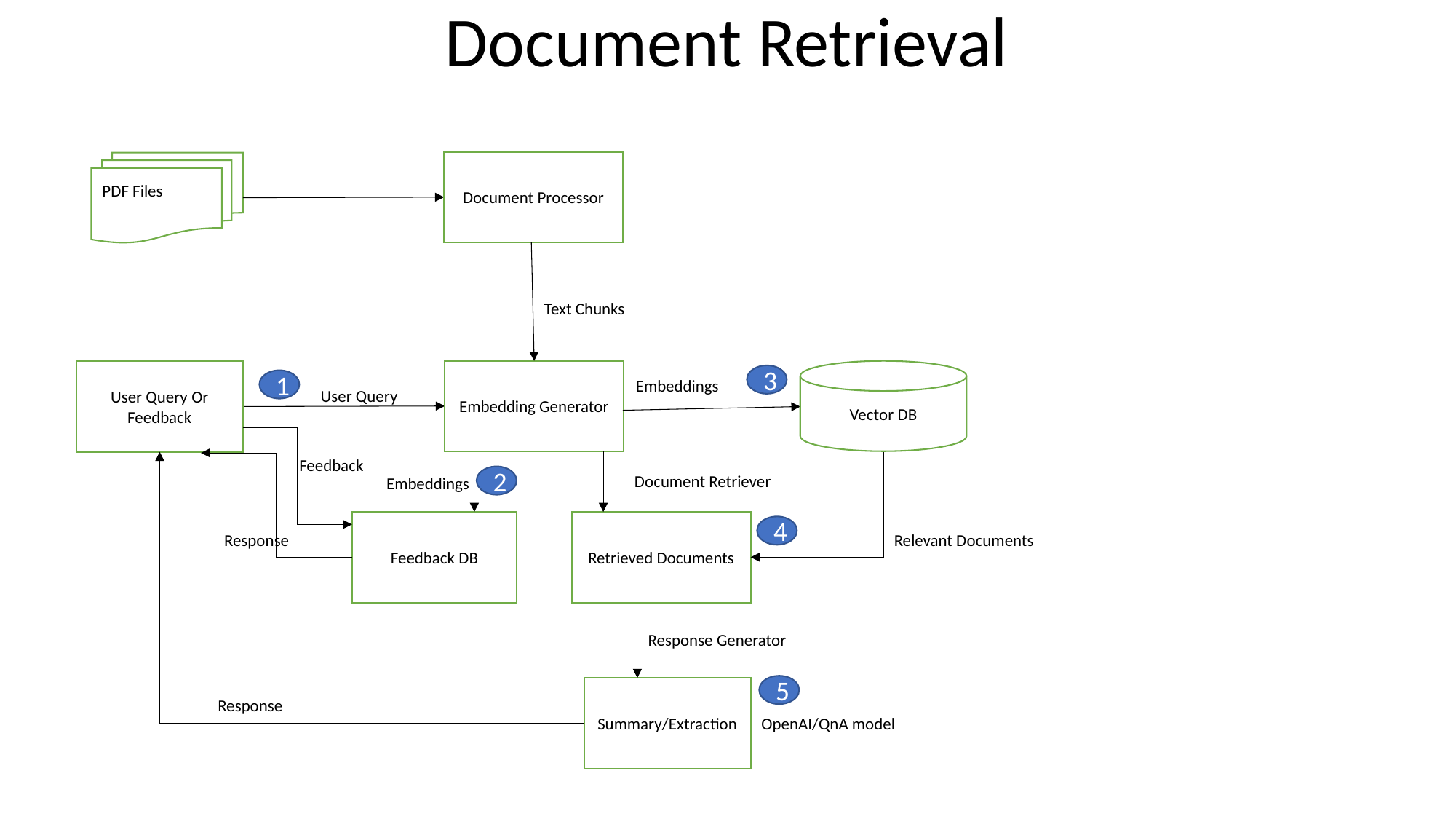

# Document Retrieval

Document Processor

PDF Files
Text Chunks
Embedding Generator
Vector DB
User Query Or Feedback
3
1
Embeddings
User Query

Feedback

Document Retriever
2
Embeddings
Feedback DB
Retrieved Documents
4
Response
Relevant Documents
Response Generator
5
Summary/Extraction
Response
OpenAI/QnA model